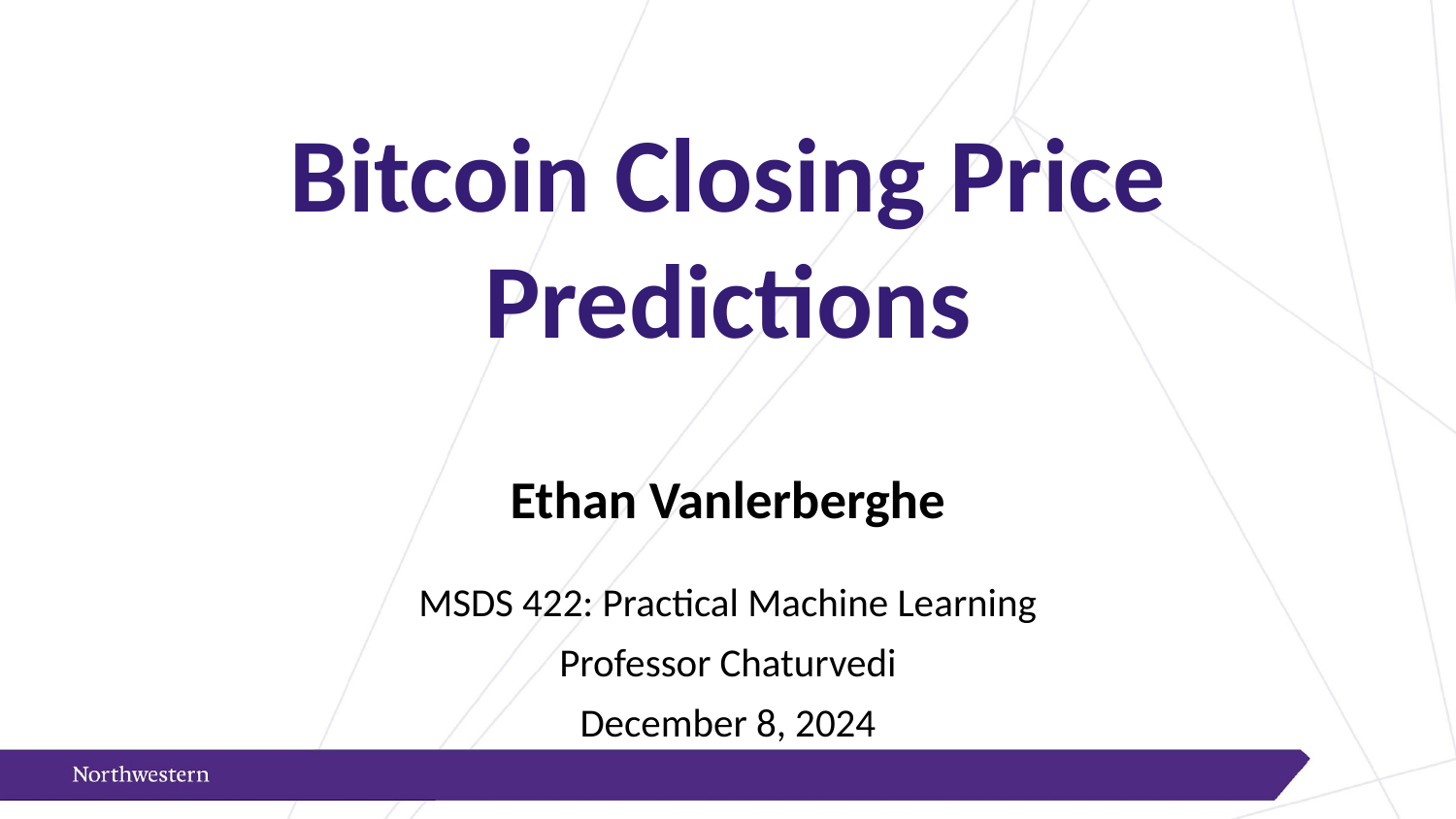

# Bitcoin Closing Price Predictions

Ethan Vanlerberghe

MSDS 422: Practical Machine Learning
Professor Chaturvedi
December 8, 2024